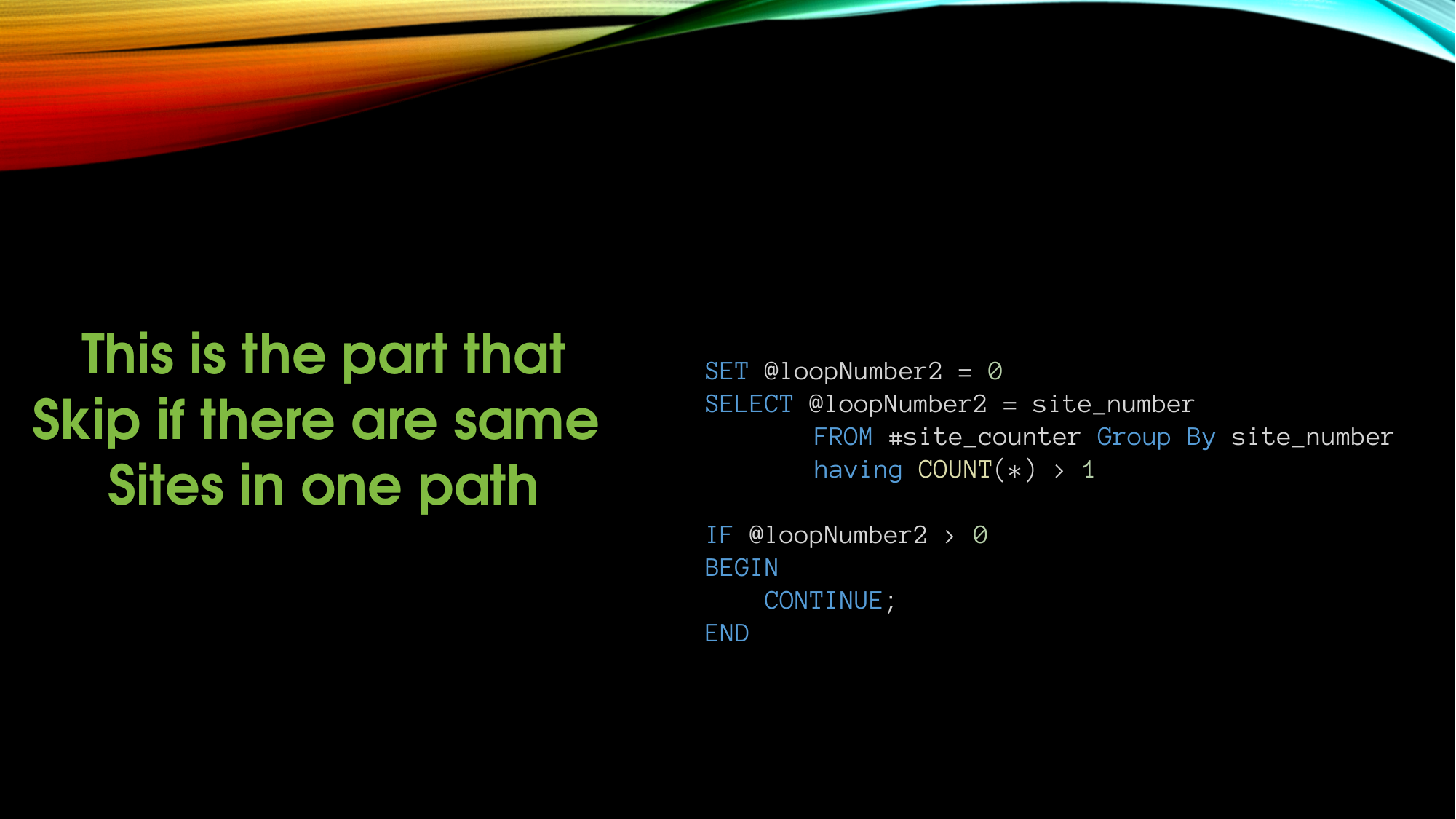

This is the part that
Skip if there are same
Sites in one path

SET @loopNumber2 = 0
SELECT @loopNumber2 = site_number
	FROM #site_counter Group By site_number
	having COUNT(*) > 1

IF @loopNumber2 > 0
BEGIN
    CONTINUE;
END